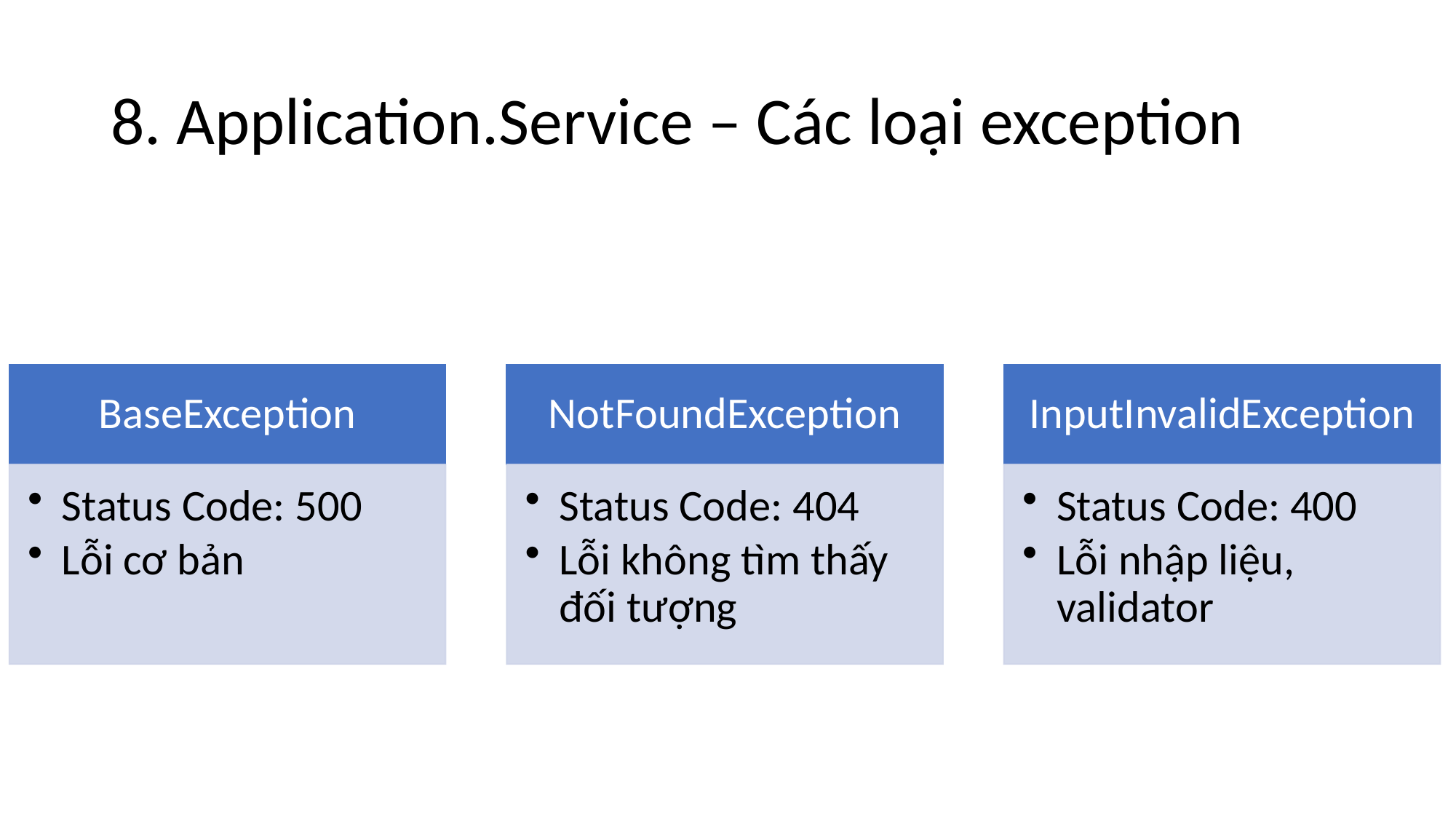

# 8. Application.Service – Các loại exception
BaseException
Status Code: 500
Lỗi cơ bản
NotFoundException
Status Code: 404
Lỗi không tìm thấy đối tượng
InputInvalidException
Status Code: 400
Lỗi nhập liệu, validator